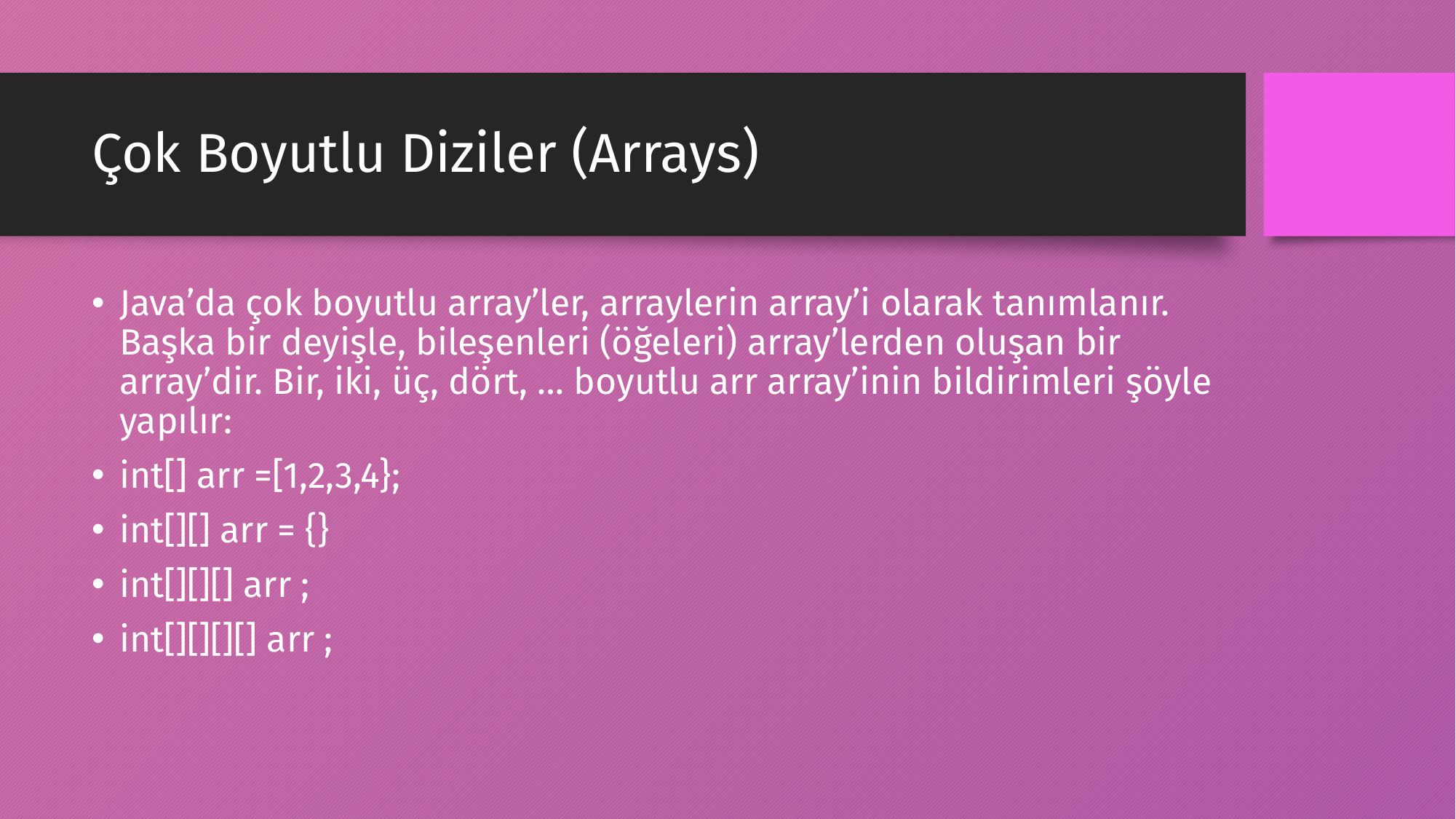

# Çok Boyutlu Diziler (Arrays)
Java’da çok boyutlu array’ler, arraylerin array’i olarak tanımlanır. Başka bir deyişle, bileşenleri (öğeleri) array’lerden oluşan bir array’dir. Bir, iki, üç, dört, … boyutlu arr array’inin bildirimleri şöyle yapılır:
int[] arr =[1,2,3,4};
int[][] arr = {}
int[][][] arr ;
int[][][][] arr ;